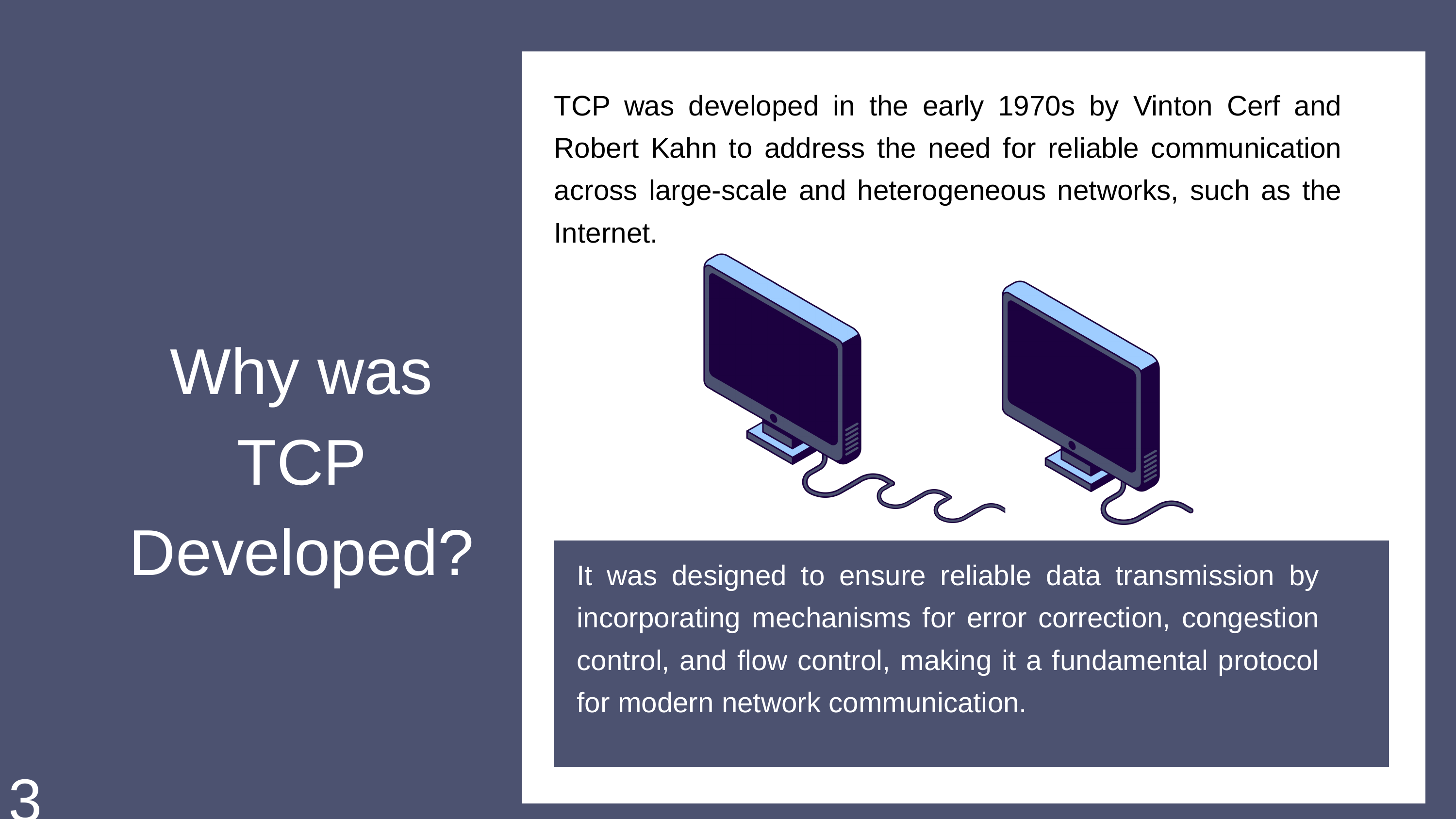

TCP was developed in the early 1970s by Vinton Cerf and Robert Kahn to address the need for reliable communication across large-scale and heterogeneous networks, such as the Internet.

Why was TCP Developed?

It was designed to ensure reliable data transmission by incorporating mechanisms for error correction, congestion control, and flow control, making it a fundamental protocol for modern network communication.
3